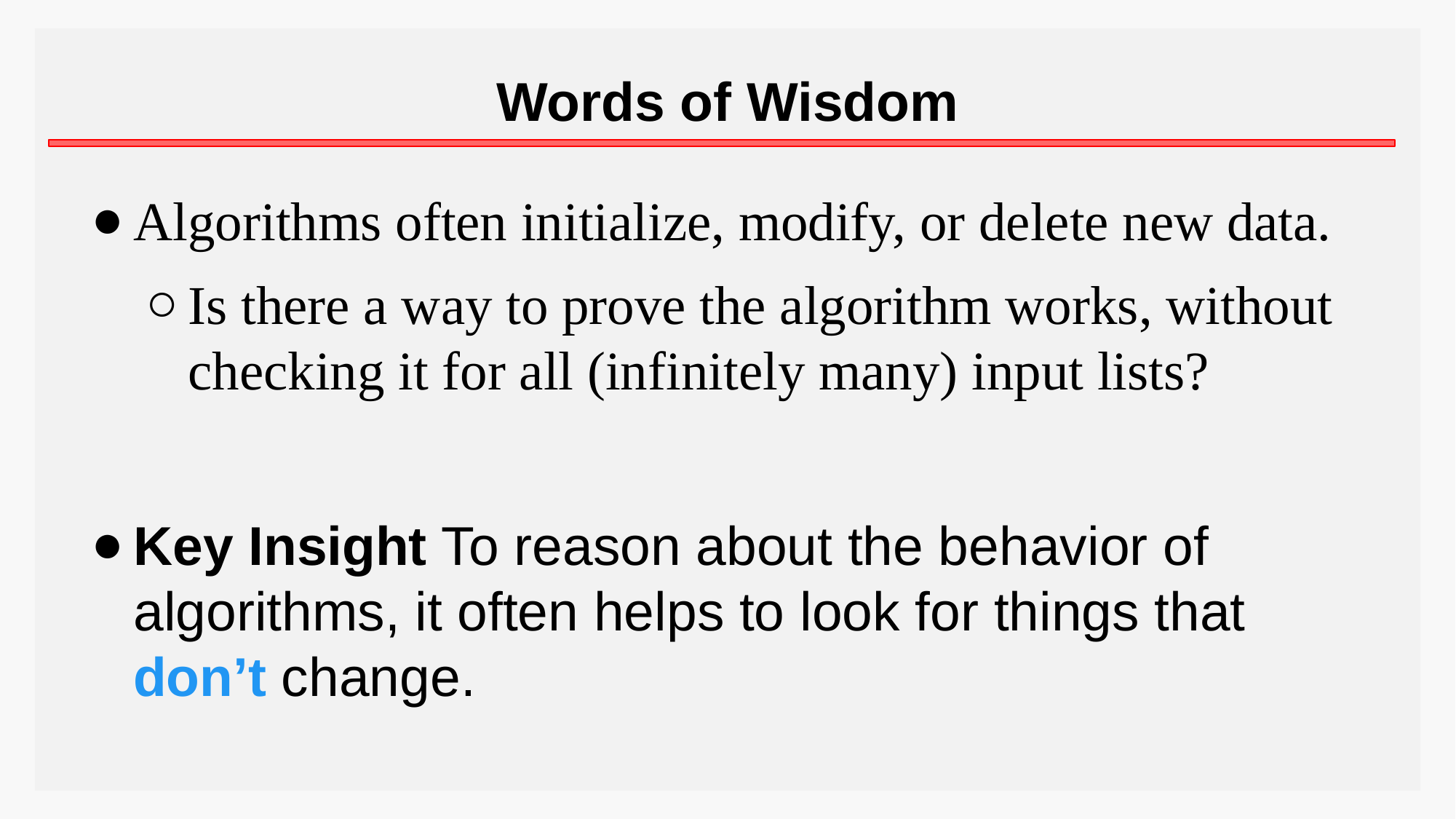

Words of Wisdom
Algorithms often initialize, modify, or delete new data.

Is there a way to prove the algorithm works, without checking it for all (infinitely many) input lists?
Key Insight To reason about the behavior of algorithms, it often helps to look for things that don’t change.